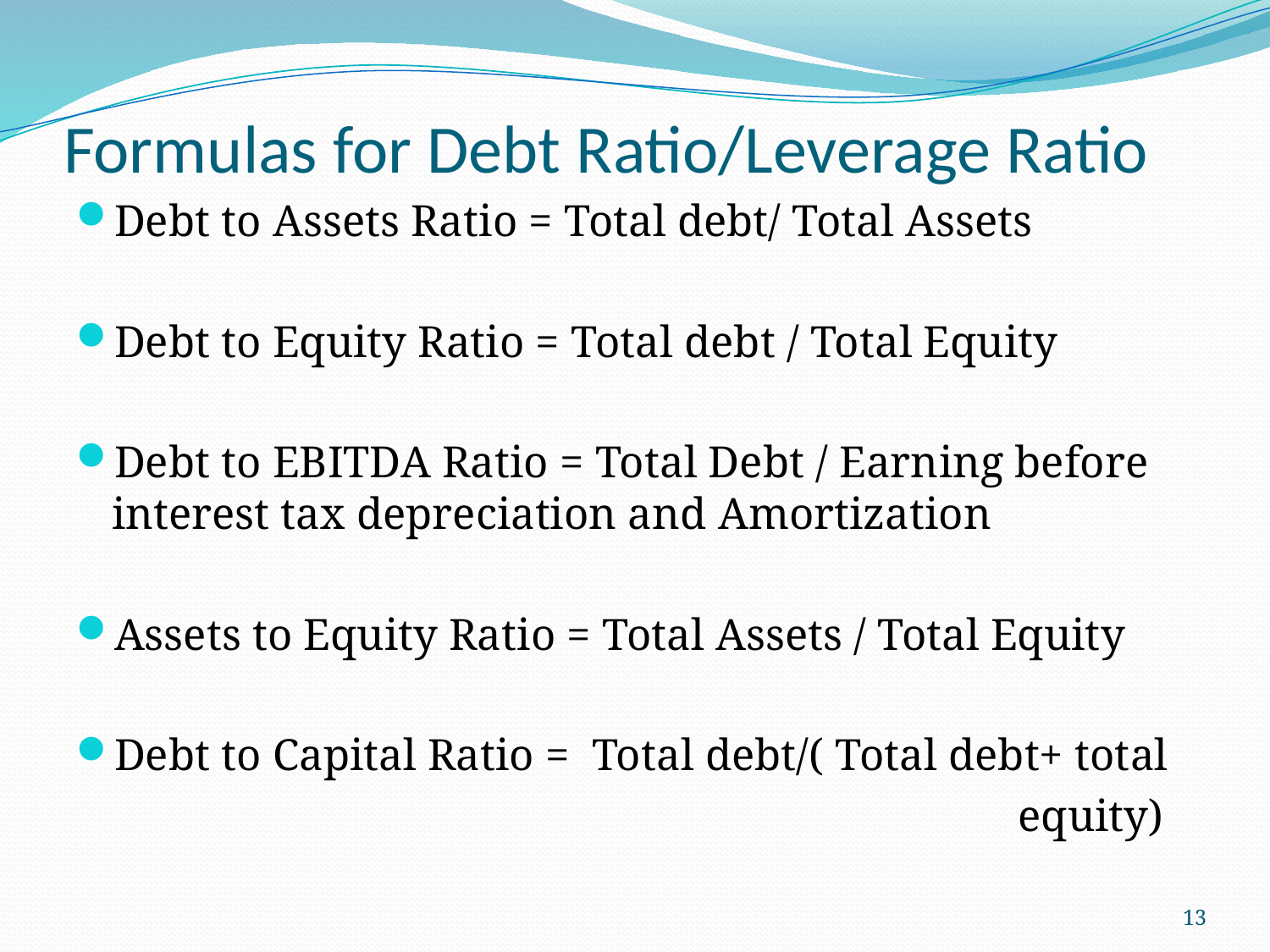

# Formulas for Debt Ratio/Leverage Ratio
Debt to Assets Ratio = Total debt/ Total Assets

Debt to Equity Ratio = Total debt / Total Equity

Debt to EBITDA Ratio = Total Debt / Earning before interest tax depreciation and Amortization

Assets to Equity Ratio = Total Assets / Total Equity

Debt to Capital Ratio =  Total debt/( Total debt+ total
                                                                                    equity)
13